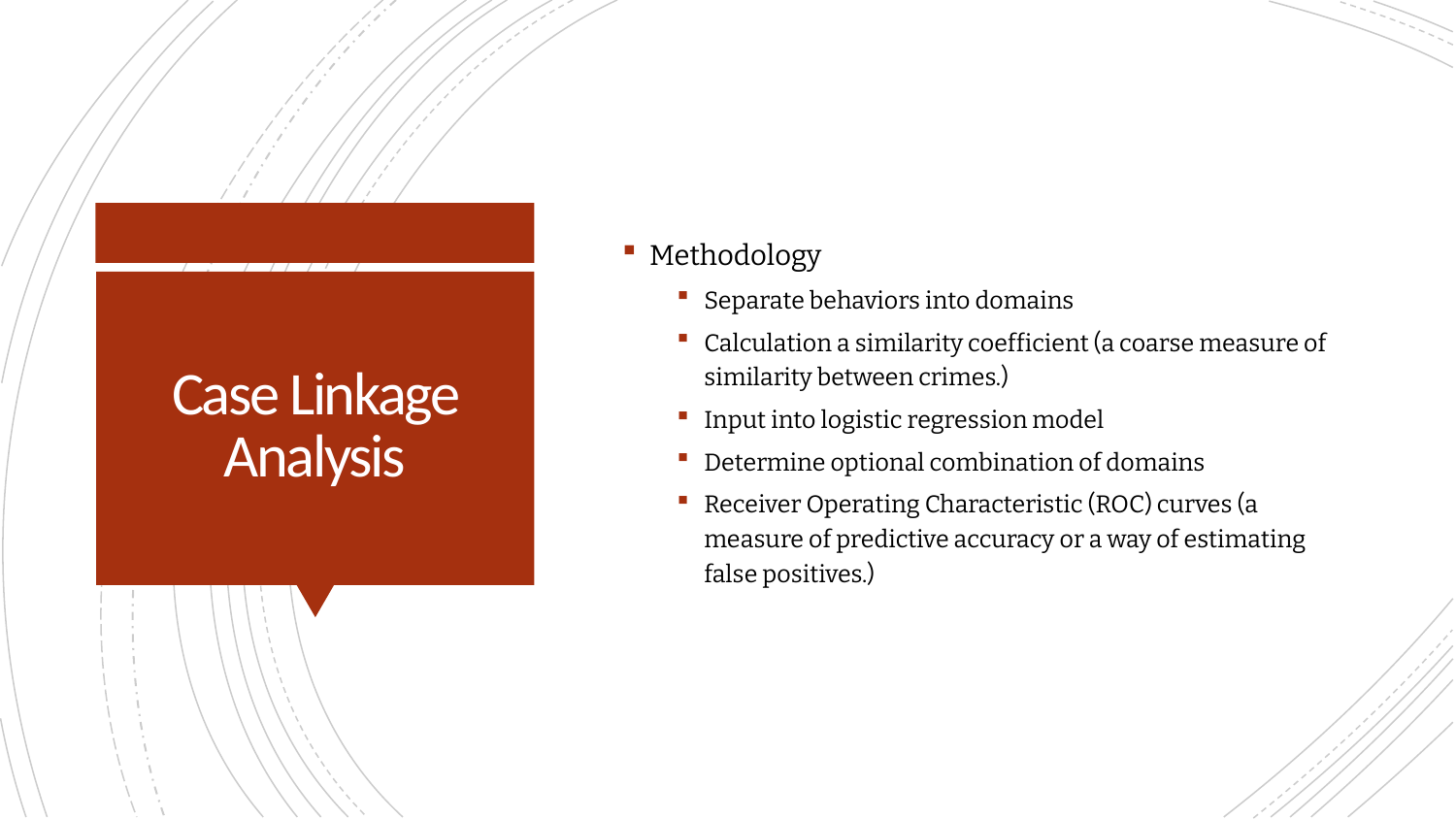

Methodology
Separate behaviors into domains
Calculation a similarity coefficient (a coarse measure of similarity between crimes.)
Input into logistic regression model
Determine optional combination of domains
Receiver Operating Characteristic (ROC) curves (a measure of predictive accuracy or a way of estimating false positives.)
# Case Linkage Analysis